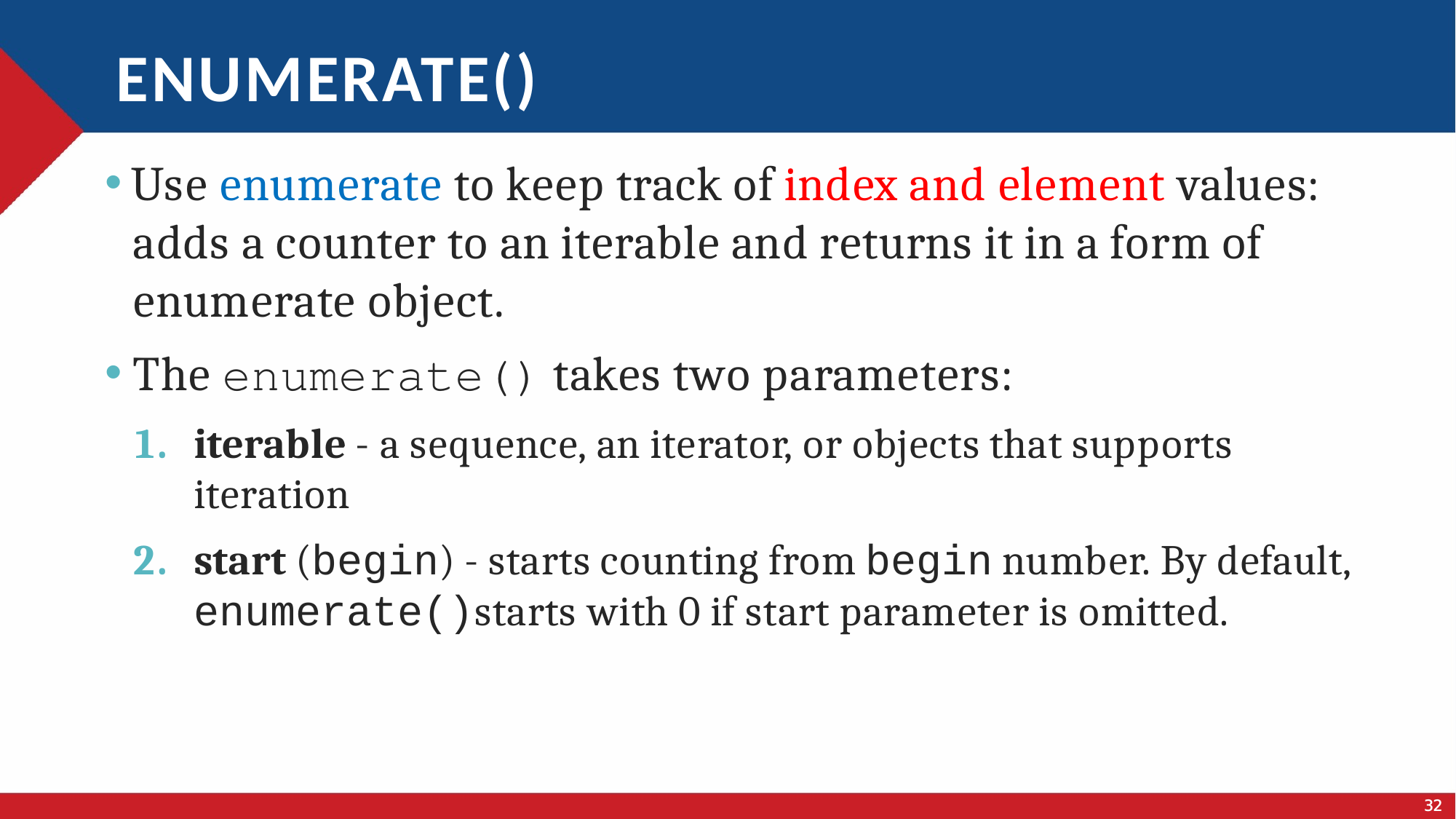

# Enumerate()
Use enumerate to keep track of index and element values: adds a counter to an iterable and returns it in a form of enumerate object.
The enumerate() takes two parameters:
iterable - a sequence, an iterator, or objects that supports iteration
start (begin) - starts counting from begin number. By default, enumerate()starts with 0 if start parameter is omitted.

32